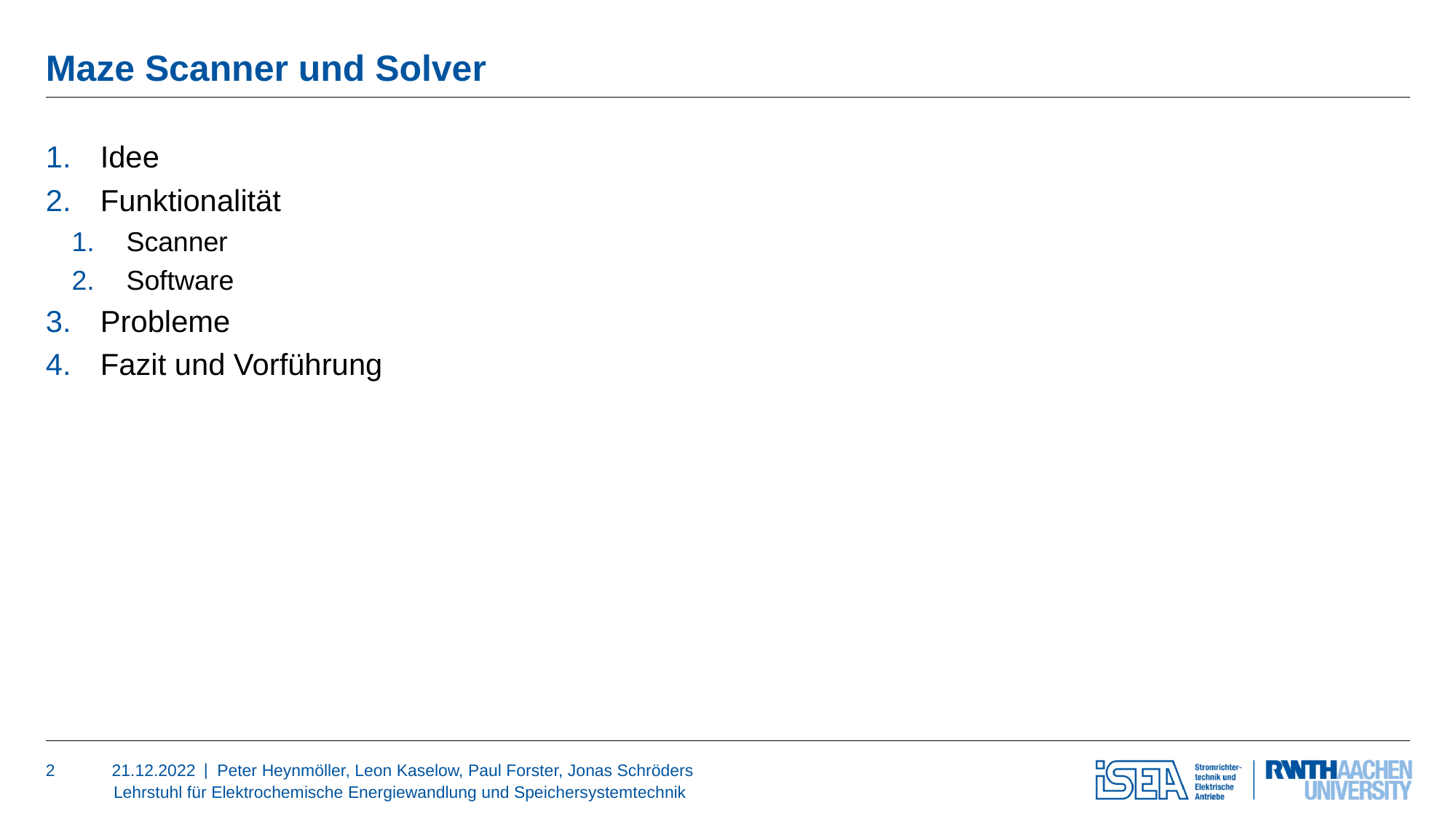

# Maze Scanner und Solver
Idee
Funktionalität
Scanner
Software
Probleme
Fazit und Vorführung

2
21.12.2022
Peter Heynmöller, Leon Kaselow, Paul Forster, Jonas Schröders